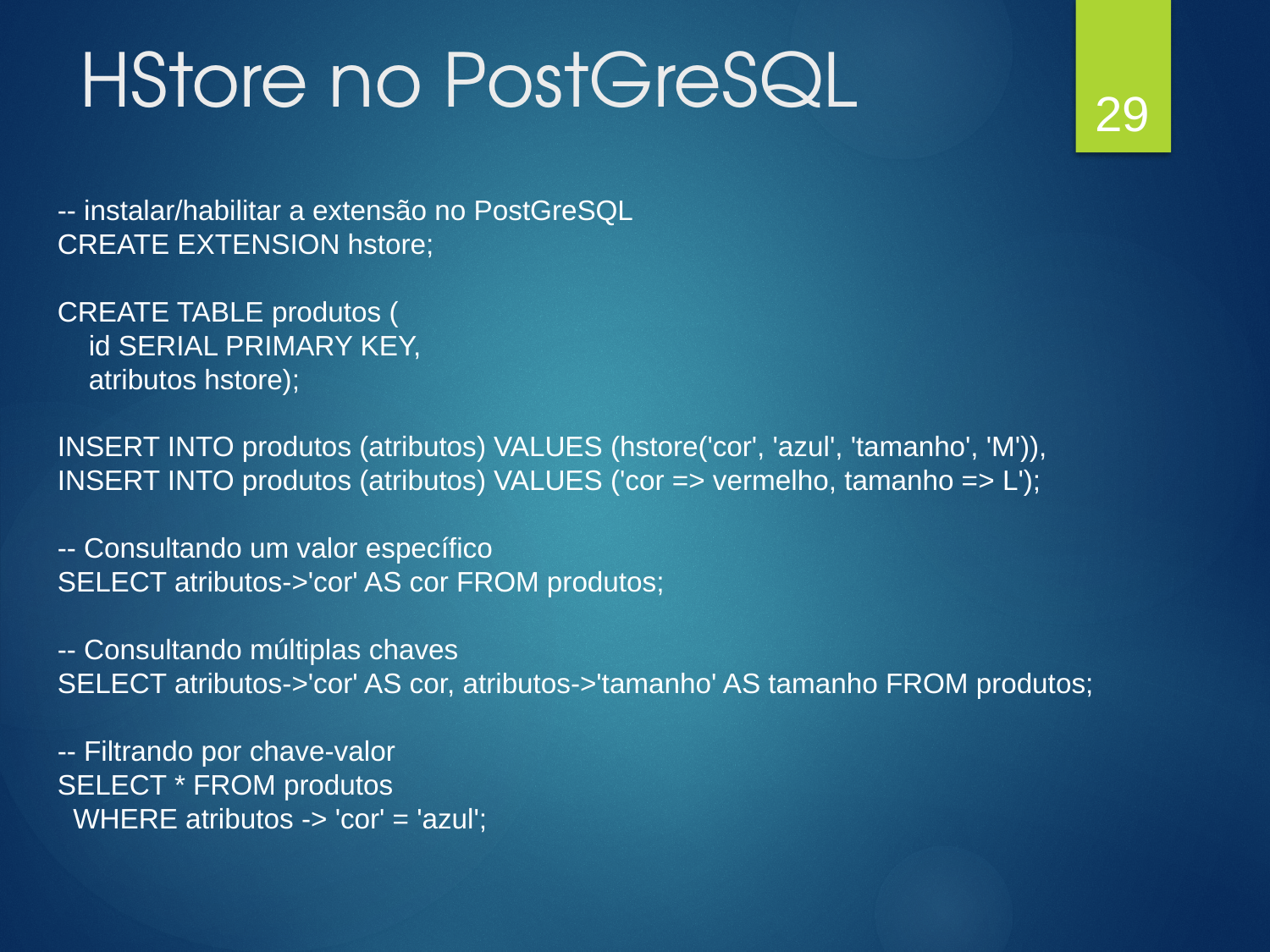

# HStore no PostGreSQL
29
-- instalar/habilitar a extensão no PostGreSQL
CREATE EXTENSION hstore;

CREATE TABLE produtos (
    id SERIAL PRIMARY KEY,
    atributos hstore);

INSERT INTO produtos (atributos) VALUES (hstore('cor', 'azul', 'tamanho', 'M')),
INSERT INTO produtos (atributos) VALUES ('cor => vermelho, tamanho => L');

-- Consultando um valor específico
SELECT atributos->'cor' AS cor FROM produtos;

-- Consultando múltiplas chaves
SELECT atributos->'cor' AS cor, atributos->'tamanho' AS tamanho FROM produtos;

-- Filtrando por chave-valor
SELECT * FROM produtos
  WHERE atributos -> 'cor' = 'azul';